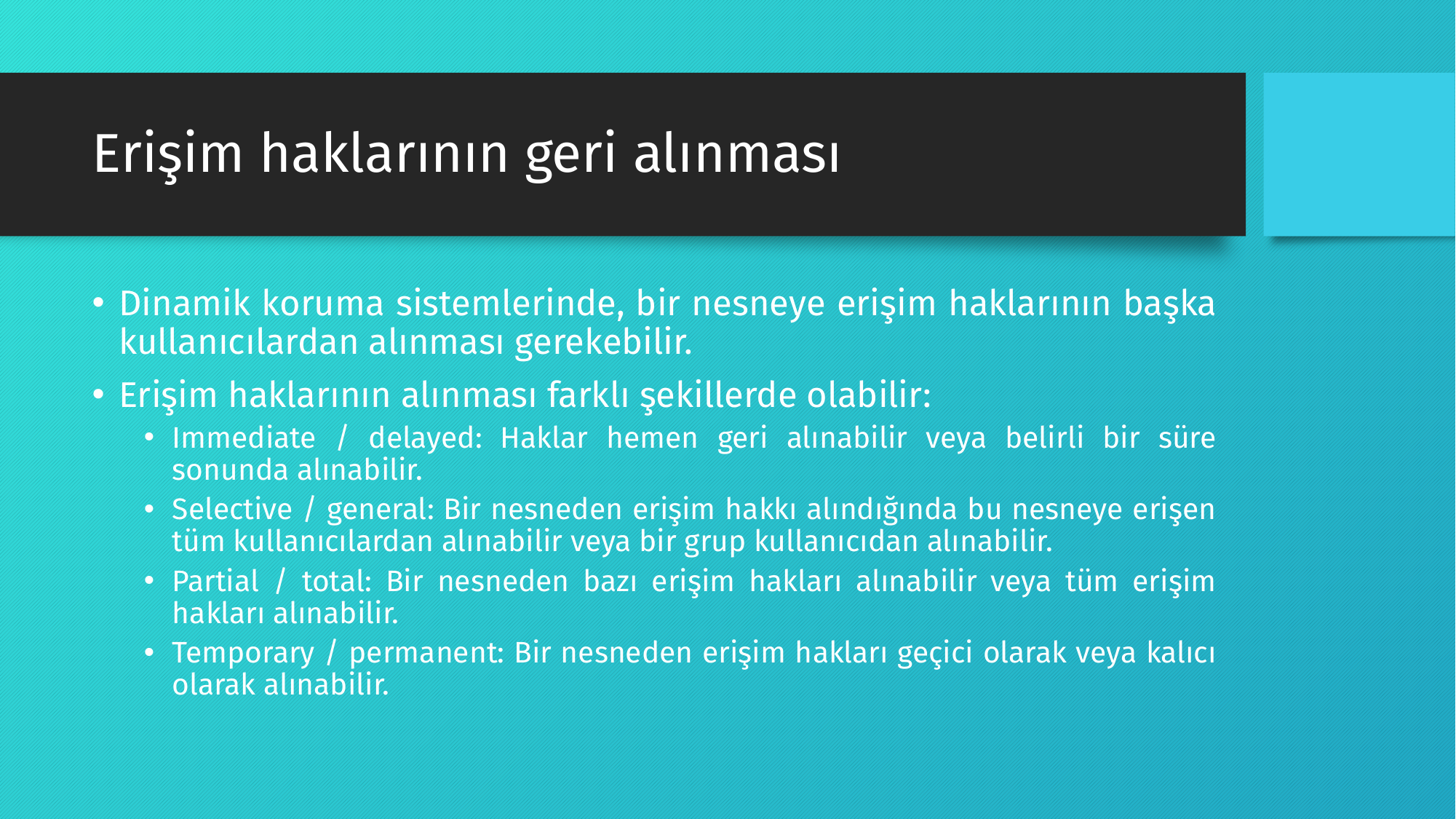

# Erişim haklarının geri alınması
Dinamik koruma sistemlerinde, bir nesneye erişim haklarının başka kullanıcılardan alınması gerekebilir.
Erişim haklarının alınması farklı şekillerde olabilir:
Immediate / delayed: Haklar hemen geri alınabilir veya belirli bir süre sonunda alınabilir.
Selective / general: Bir nesneden erişim hakkı alındığında bu nesneye erişen tüm kullanıcılardan alınabilir veya bir grup kullanıcıdan alınabilir.
Partial / total: Bir nesneden bazı erişim hakları alınabilir veya tüm erişim hakları alınabilir.
Temporary / permanent: Bir nesneden erişim hakları geçici olarak veya kalıcı olarak alınabilir.